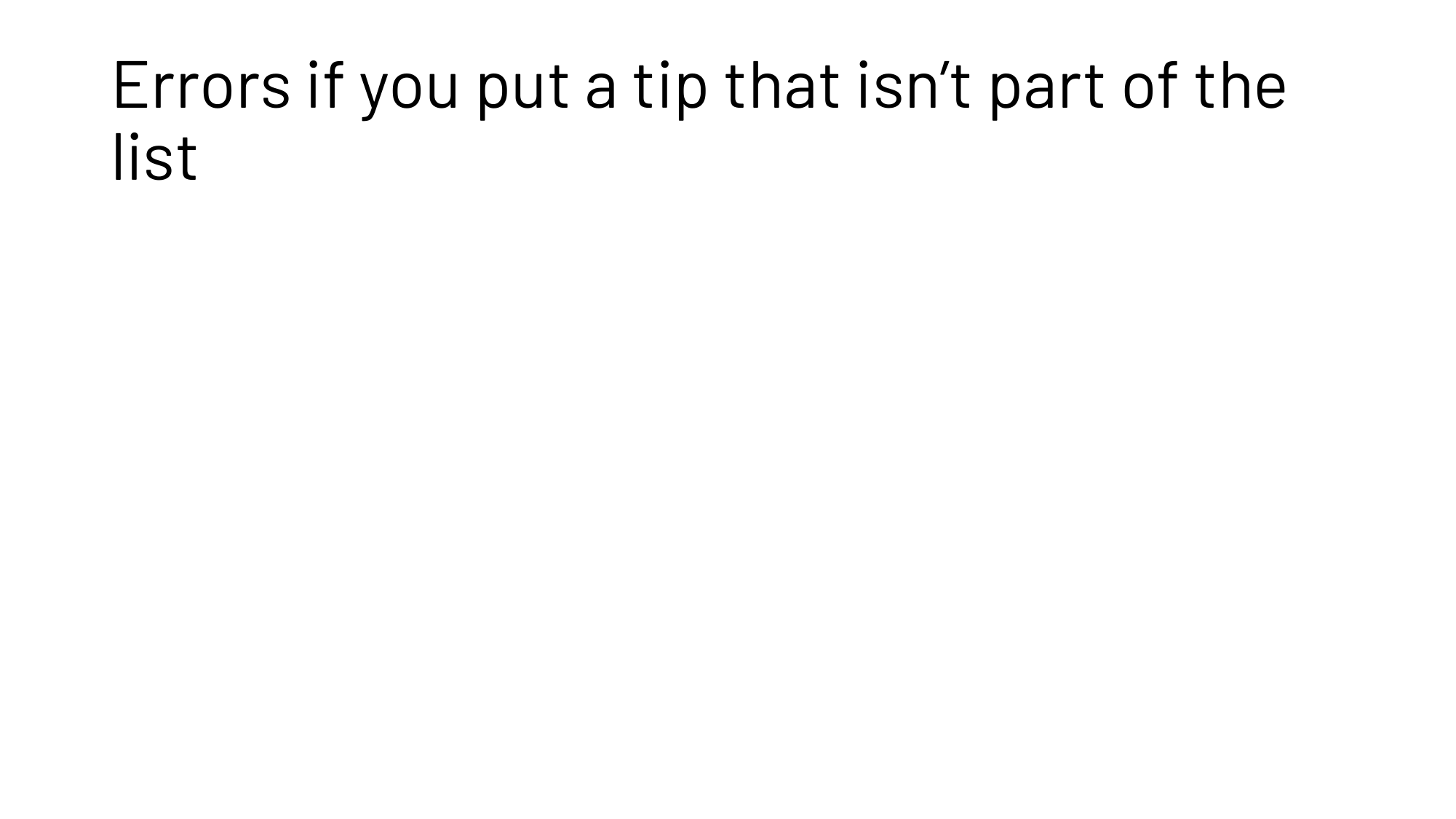

# Errors if you put a tip that isn’t part of the list